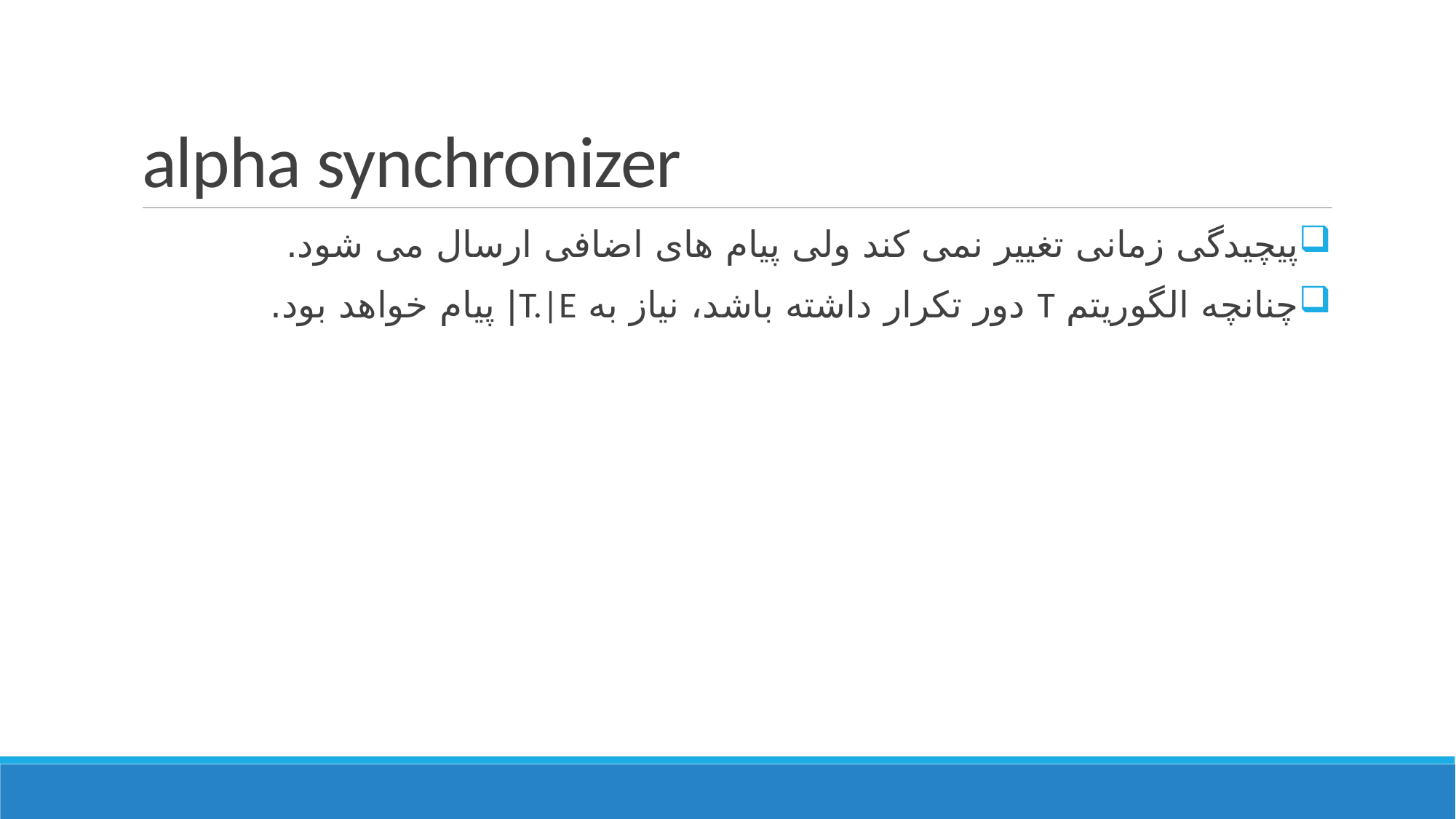

# alpha synchronizer
پیچیدگی زمانی تغییر نمی کند ولی پیام های اضافی ارسال می شود.
چنانچه الگوریتم T دور تکرار داشته باشد، نیاز به T.|E| پیام خواهد بود.